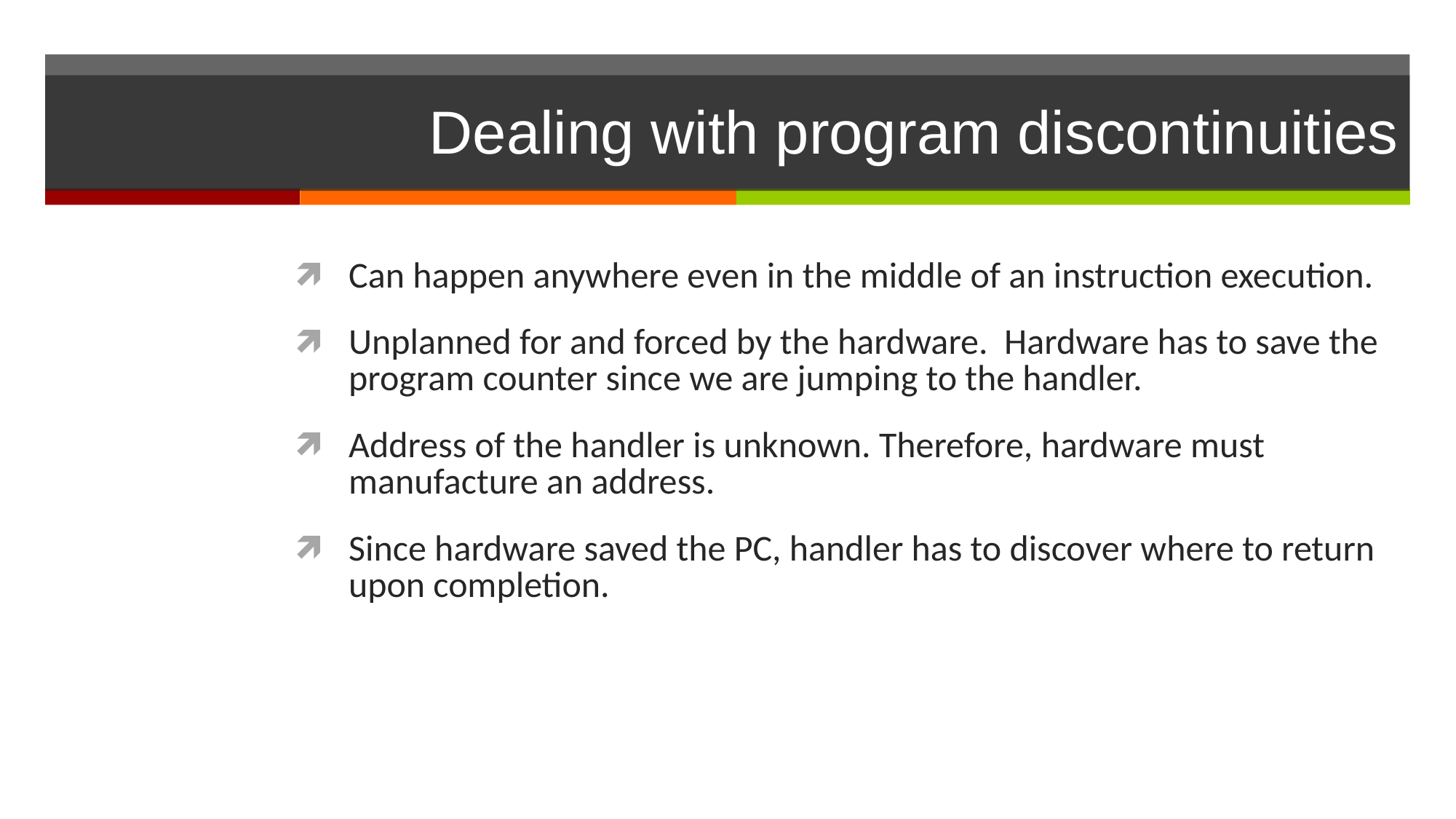

# Dealing with program discontinuities
Can happen anywhere even in the middle of an instruction execution.
Unplanned for and forced by the hardware.  Hardware has to save the program counter since we are jumping to the handler.
Address of the handler is unknown. Therefore, hardware must manufacture an address.
Since hardware saved the PC, handler has to discover where to return upon completion.